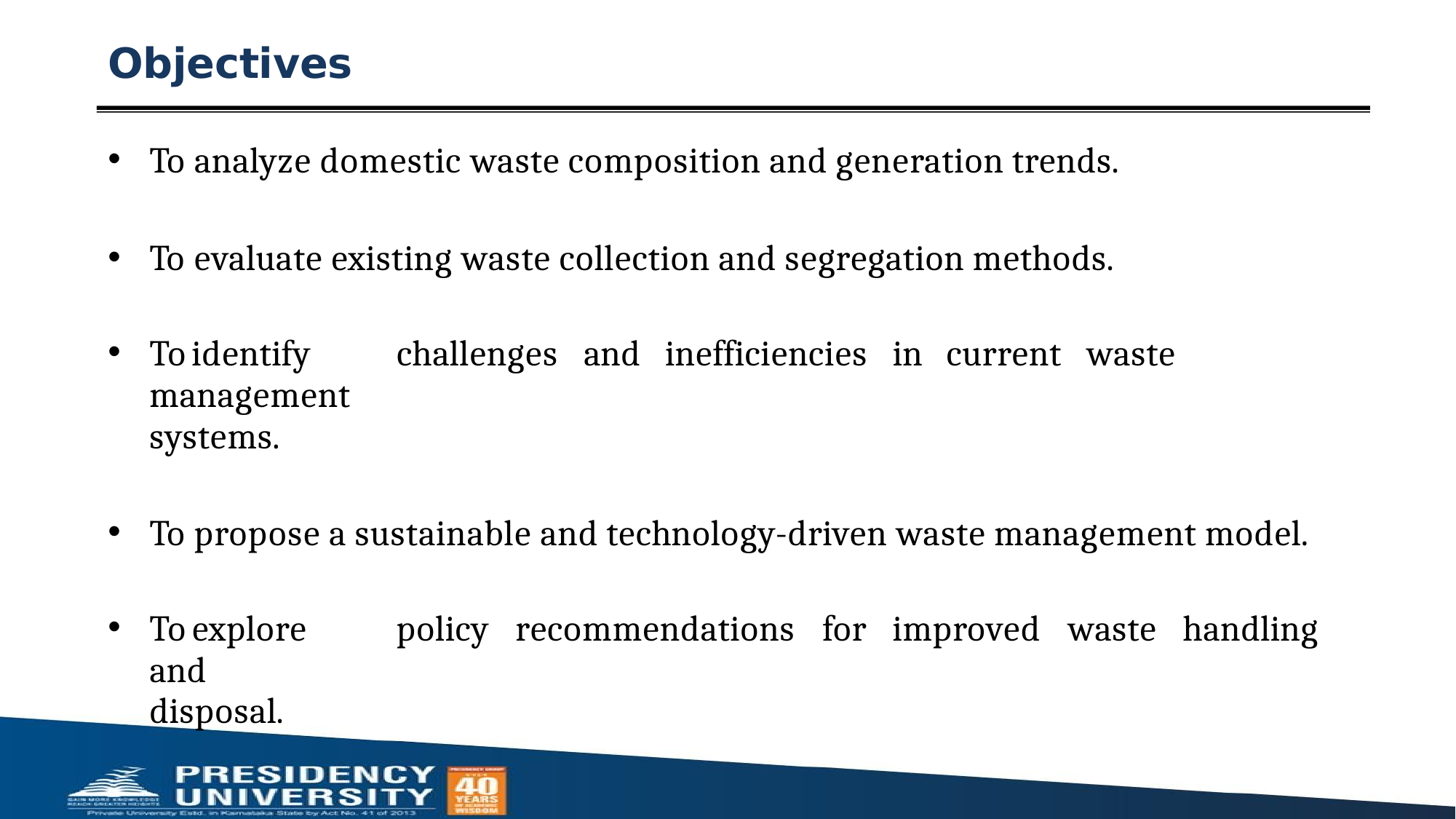

# Objectives
To analyze domestic waste composition and generation trends.

To evaluate existing waste collection and segregation methods.

To	identify	challenges	and	inefficiencies	in	current	waste	management
systems.

To propose a sustainable and technology-driven waste management model.

To	explore	policy	recommendations	for	improved	waste	handling	and
disposal.